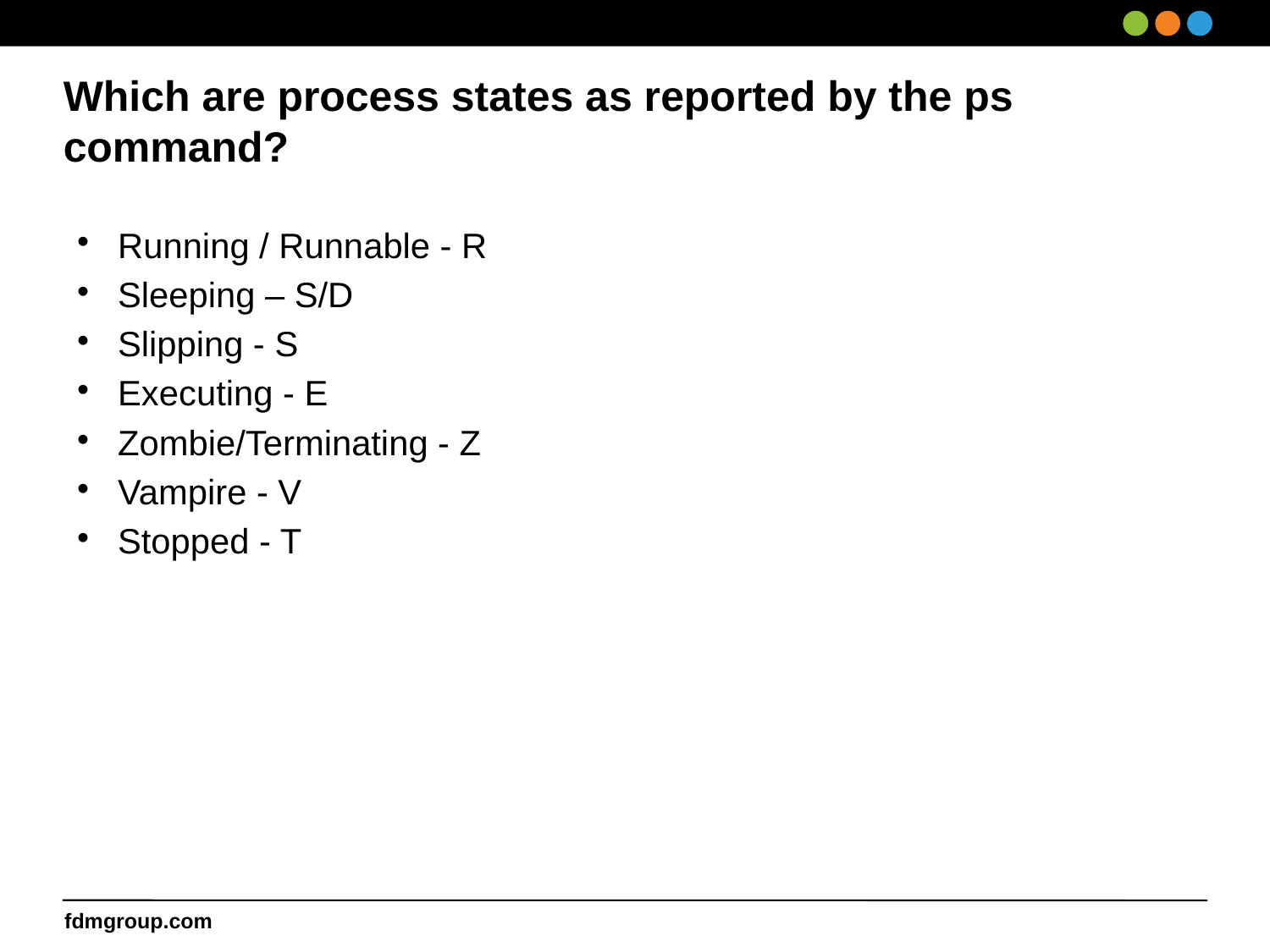

# Which are process states as reported by the ps command?
Running / Runnable - R
Sleeping – S/D
Slipping - S
Executing - E
Zombie/Terminating - Z
Vampire - V
Stopped - T